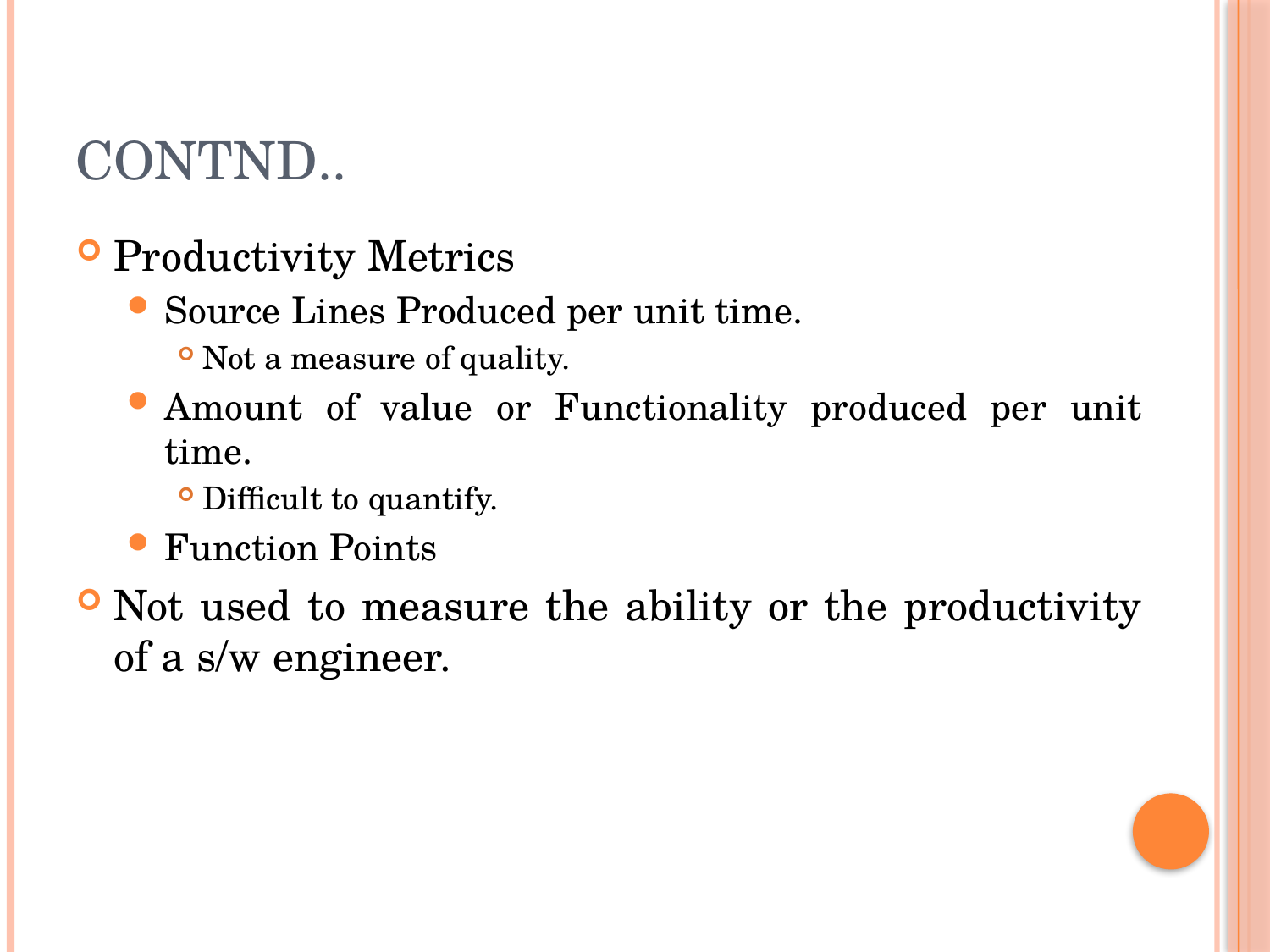

# Contnd..
Productivity Metrics
Source Lines Produced per unit time.
Not a measure of quality.
Amount of value or Functionality produced per unit time.
Difficult to quantify.
Function Points
Not used to measure the ability or the productivity of a s/w engineer.